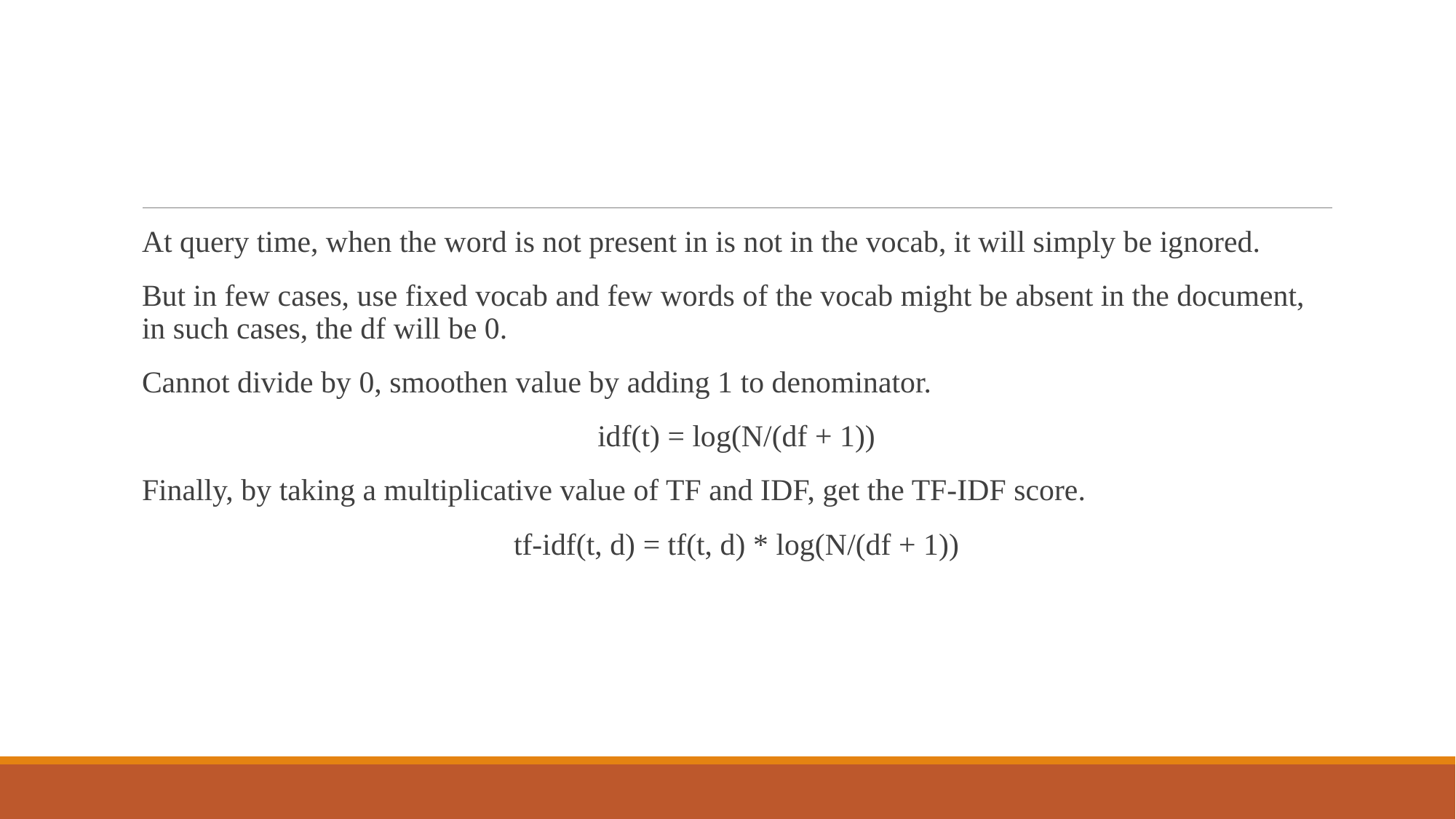

#
At query time, when the word is not present in is not in the vocab, it will simply be ignored.
But in few cases, use fixed vocab and few words of the vocab might be absent in the document, in such cases, the df will be 0.
Cannot divide by 0, smoothen value by adding 1 to denominator.
idf(t) = log(N/(df + 1))
Finally, by taking a multiplicative value of TF and IDF, get the TF-IDF score.
tf-idf(t, d) = tf(t, d) * log(N/(df + 1))